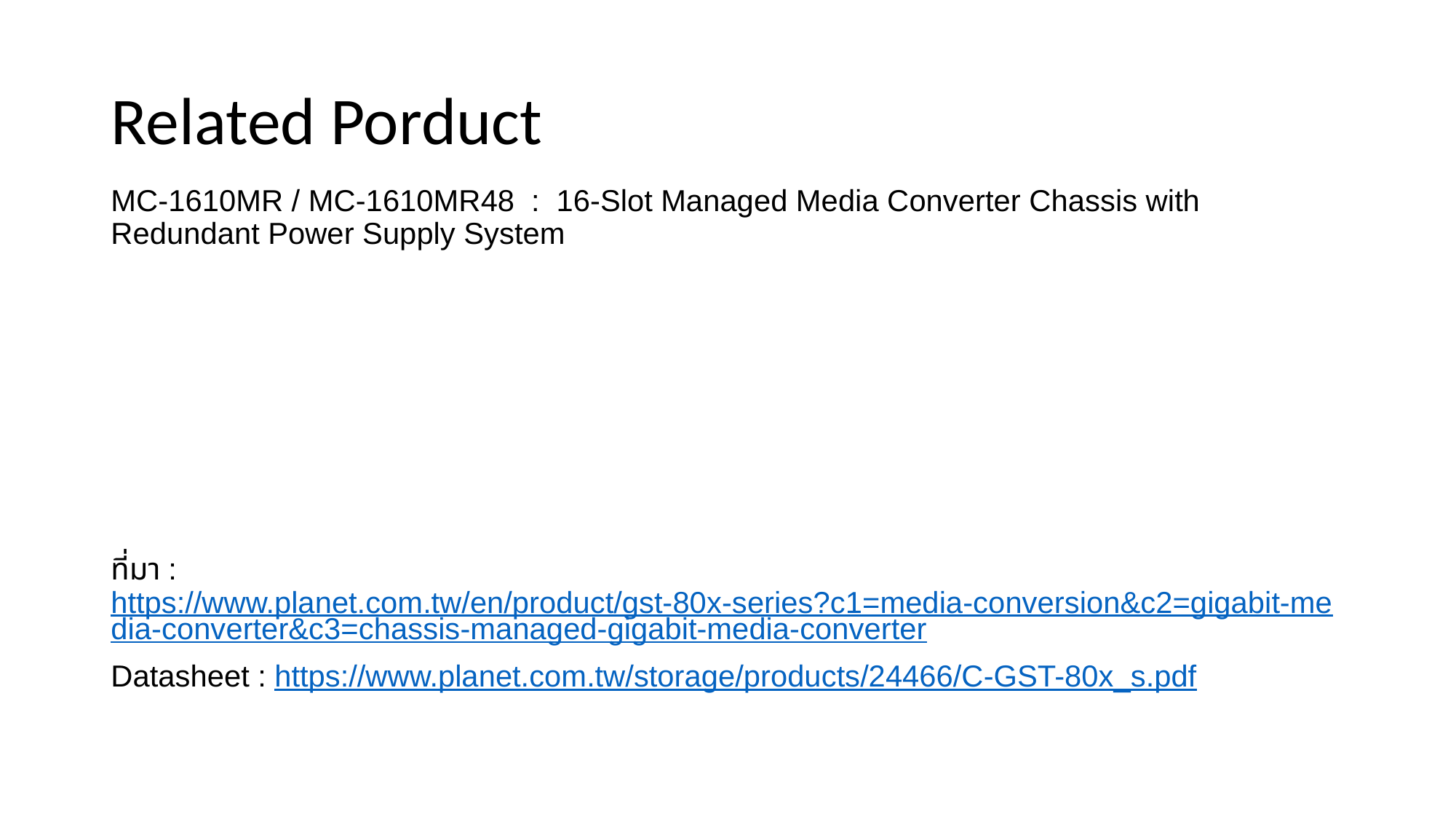

# Related Porduct
MC-1610MR / MC-1610MR48  :  16-Slot Managed Media Converter Chassis with Redundant Power Supply System

ที่มา : https://www.planet.com.tw/en/product/gst-80x-series?c1=media-conversion&c2=gigabit-media-converter&c3=chassis-managed-gigabit-media-converter
Datasheet : https://www.planet.com.tw/storage/products/24466/C-GST-80x_s.pdf